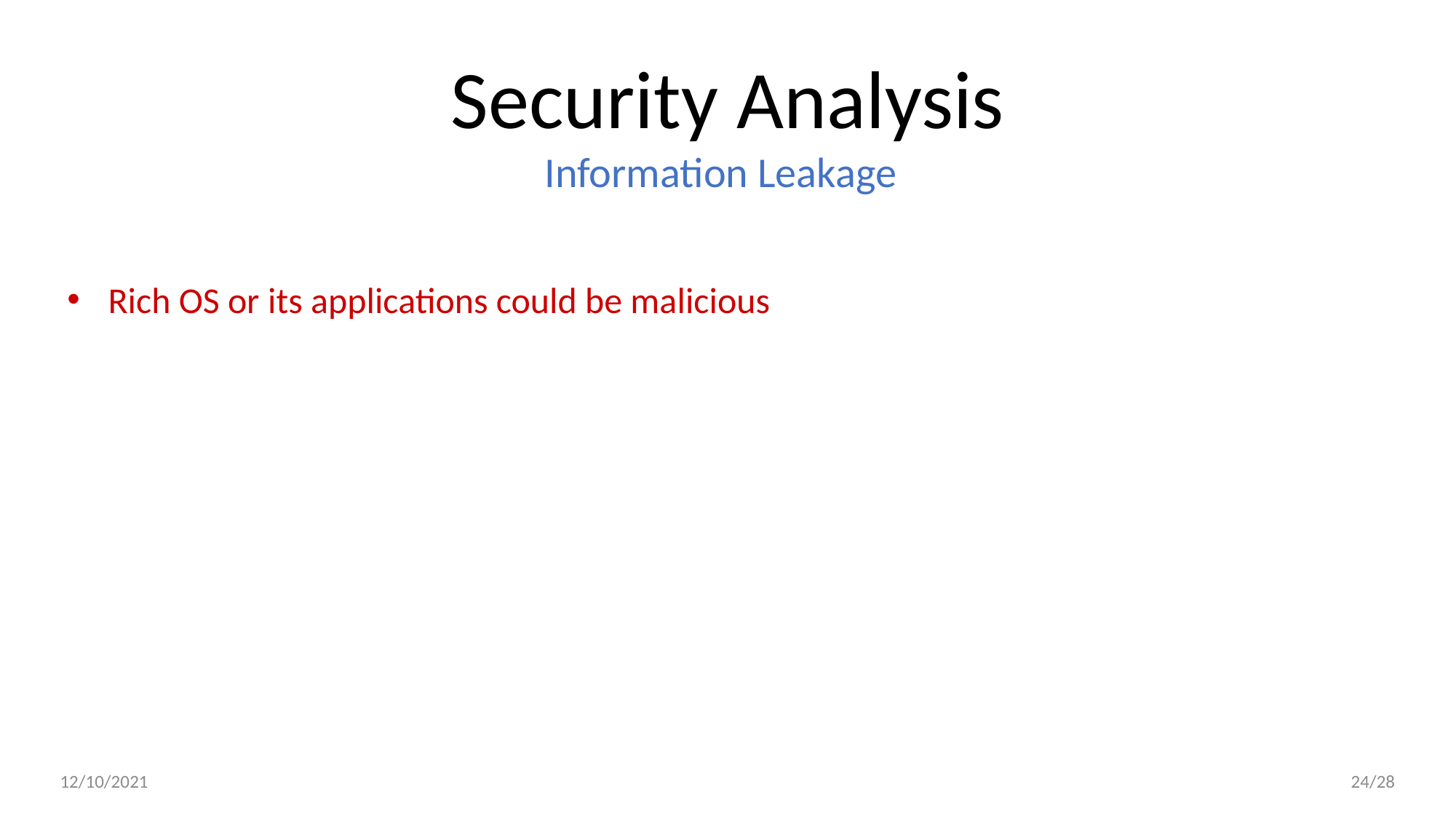

Security Analysis
Information Leakage
Rich OS or its applications could be malicious

24/28
12/10/2021